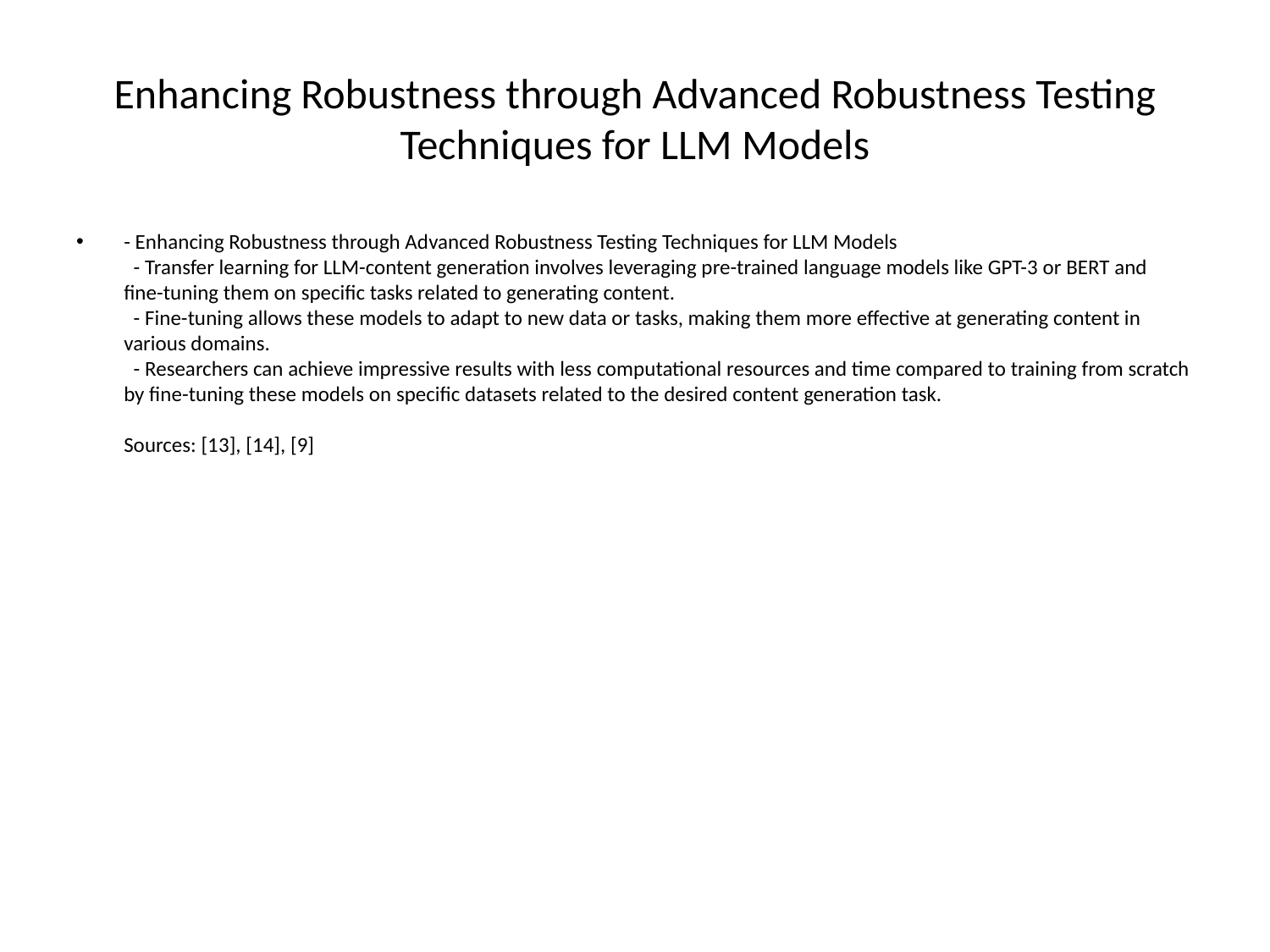

# Enhancing Robustness through Advanced Robustness Testing Techniques for LLM Models
- Enhancing Robustness through Advanced Robustness Testing Techniques for LLM Models
  - Transfer learning for LLM-content generation involves leveraging pre-trained language models like GPT-3 or BERT and fine-tuning them on specific tasks related to generating content.
  - Fine-tuning allows these models to adapt to new data or tasks, making them more effective at generating content in various domains.
  - Researchers can achieve impressive results with less computational resources and time compared to training from scratch by fine-tuning these models on specific datasets related to the desired content generation task.
Sources: [13], [14], [9]